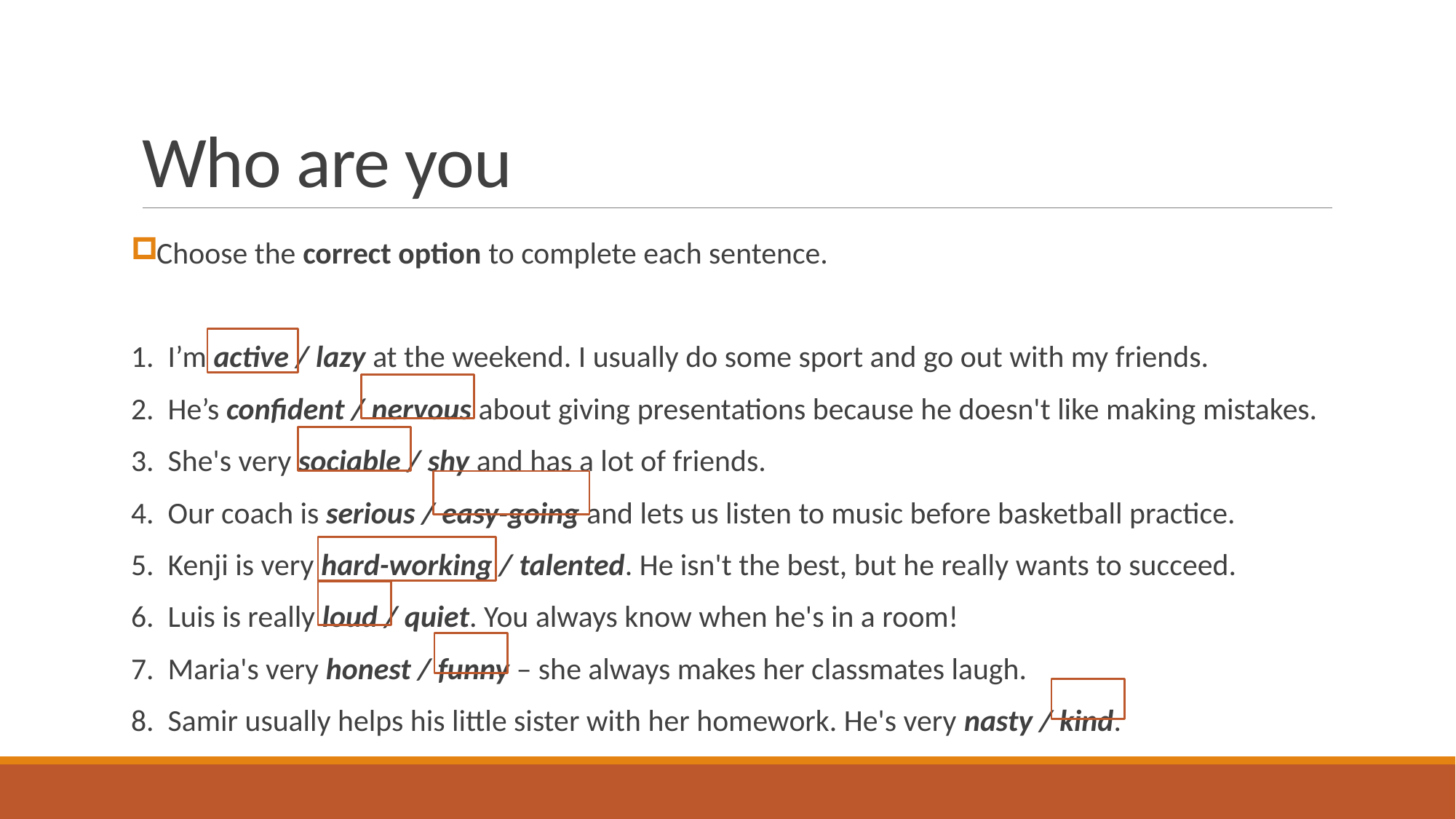

# Who are you
Choose the correct option to complete each sentence.

1.  I’m active / lazy at the weekend. I usually do some sport and go out with my friends.
2.  He’s confident / nervous about giving presentations because he doesn't like making mistakes.
3.  She's very sociable / shy and has a lot of friends.
4.  Our coach is serious / easy-going and lets us listen to music before basketball practice.
5.  Kenji is very hard-working / talented. He isn't the best, but he really wants to succeed.
6.  Luis is really loud / quiet. You always know when he's in a room!
7.  Maria's very honest / funny – she always makes her classmates laugh.
8.  Samir usually helps his little sister with her homework. He's very nasty / kind.